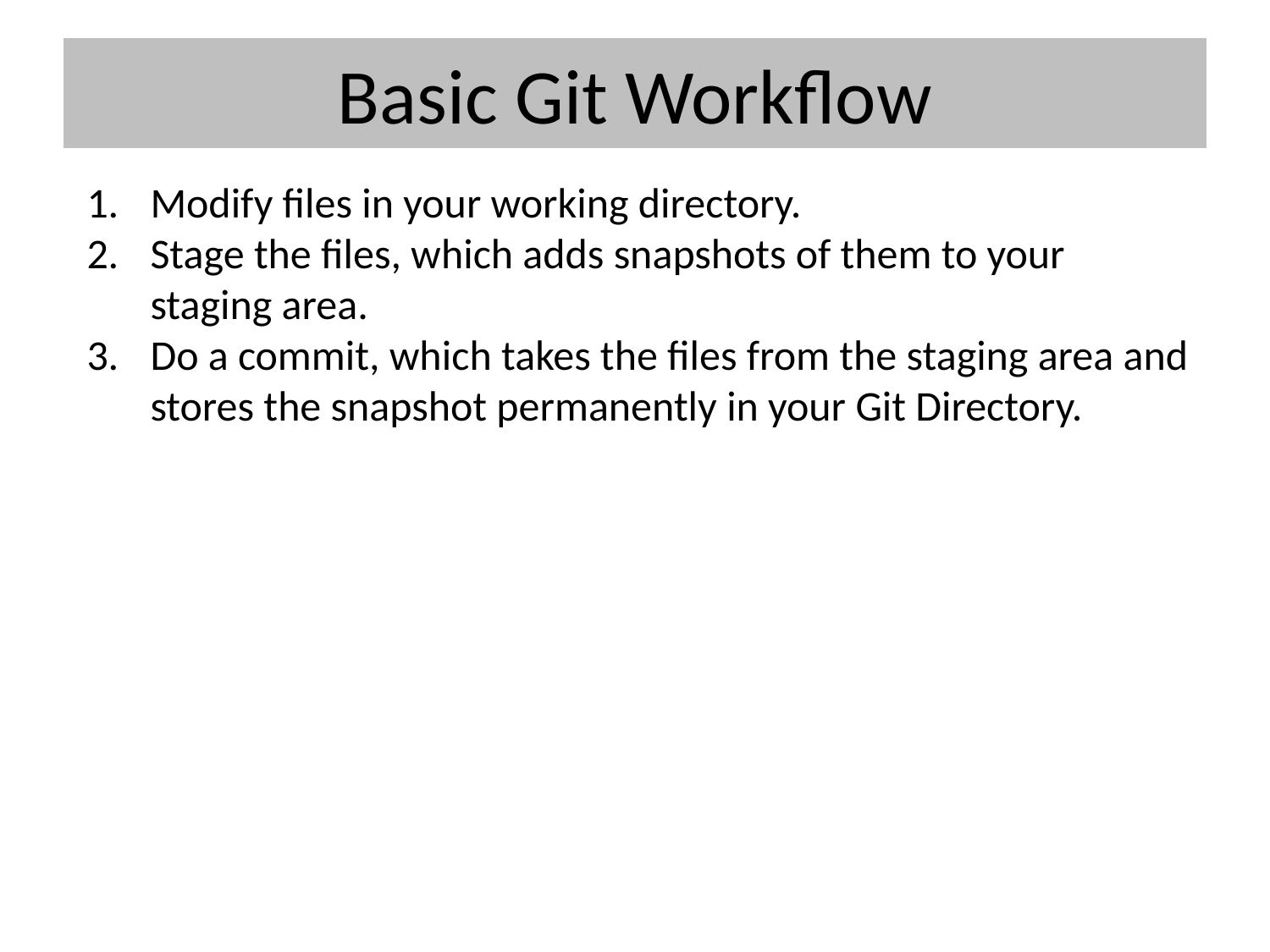

# Basic Git Workflow
Modify files in your working directory.
Stage the files, which adds snapshots of them to your staging area.
Do a commit, which takes the files from the staging area and stores the snapshot permanently in your Git Directory.